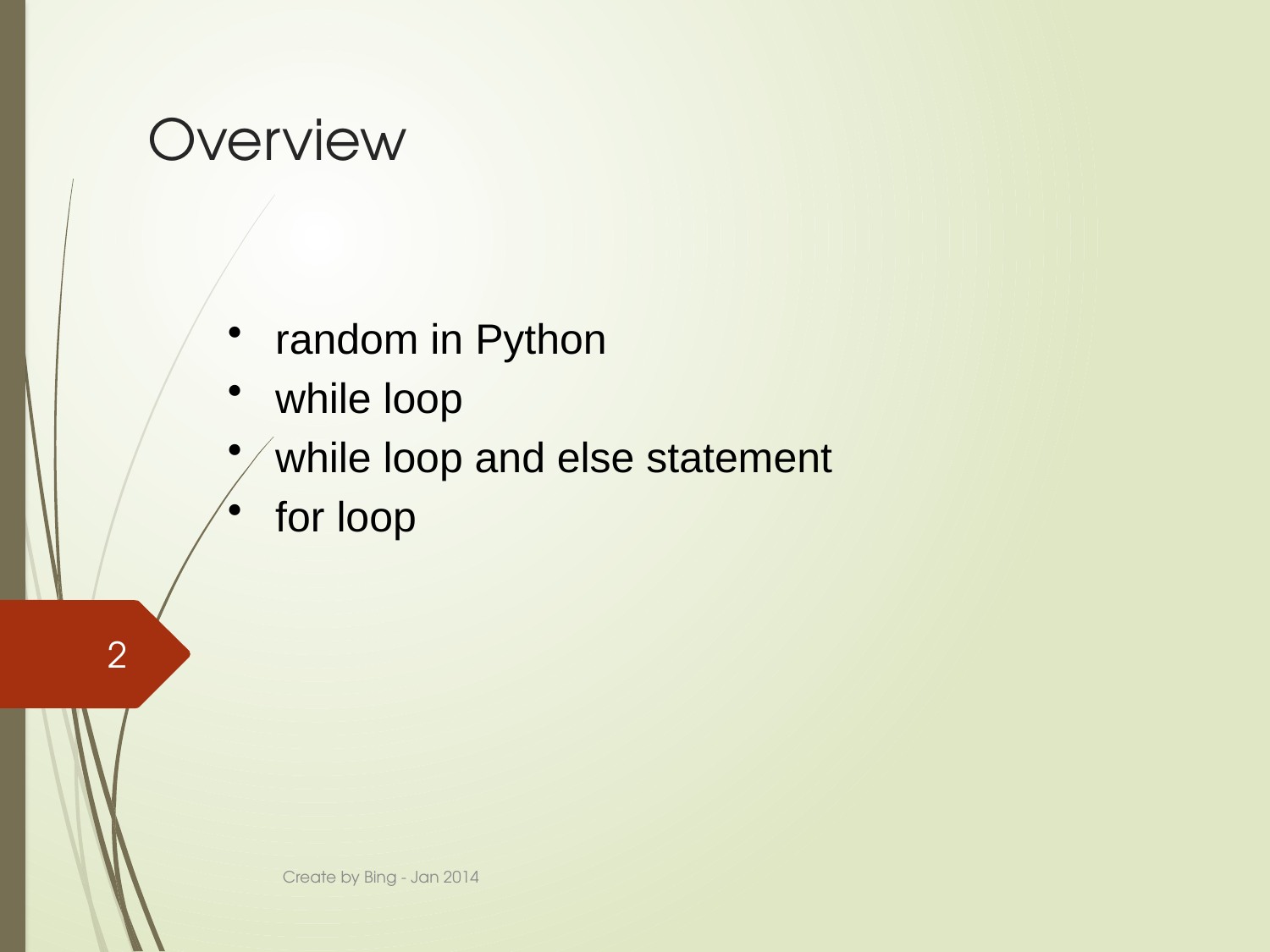

# Overview

random in Python
while loop
while loop and else statement
for loop

2
Create by Bing - Jan 2014